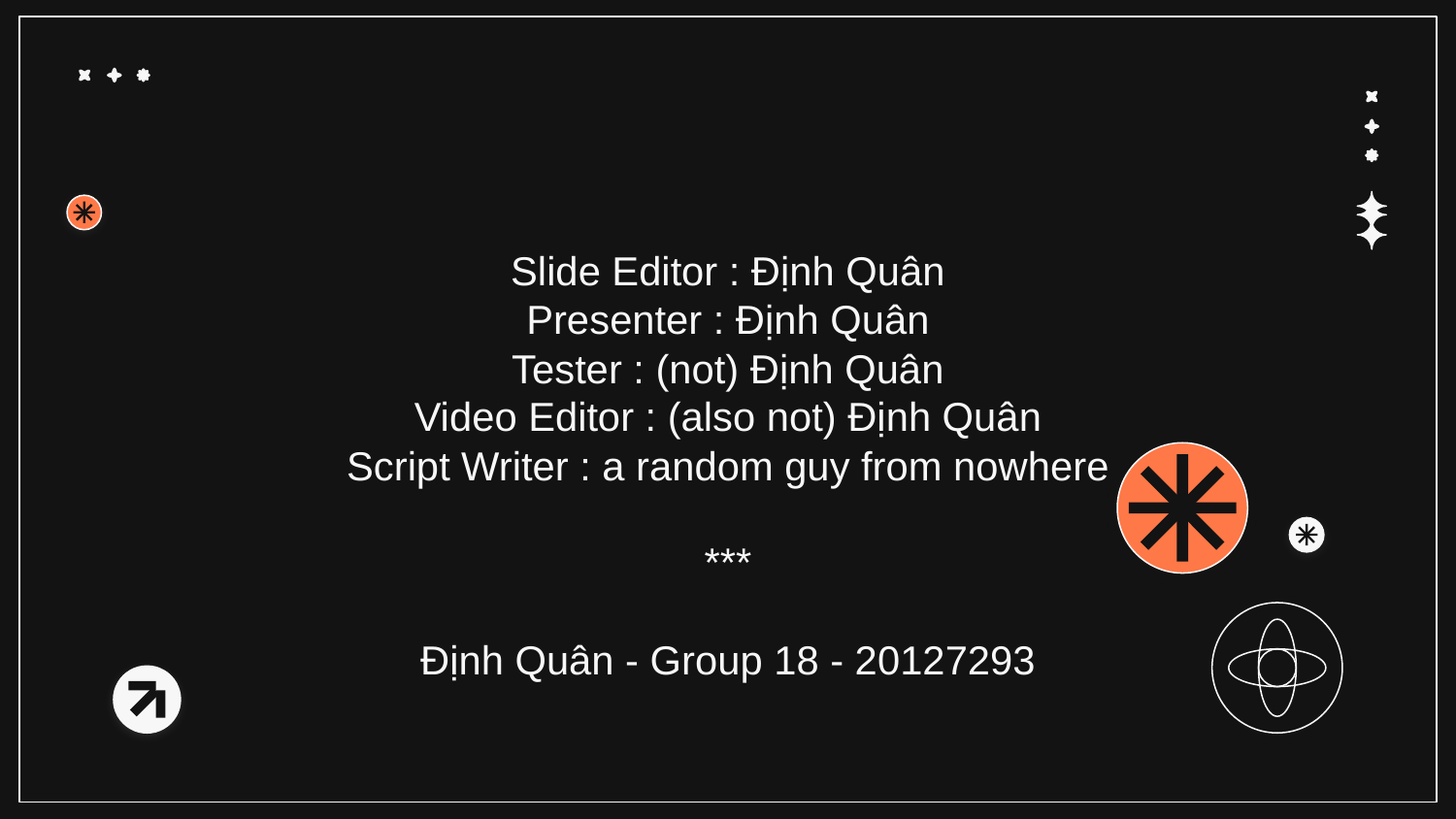

Slide Editor : Định Quân
Presenter : Định Quân
Tester : (not) Định Quân
Video Editor : (also not) Định Quân
Script Writer : a random guy from nowhere

***

Định Quân - Group 18 - 20127293